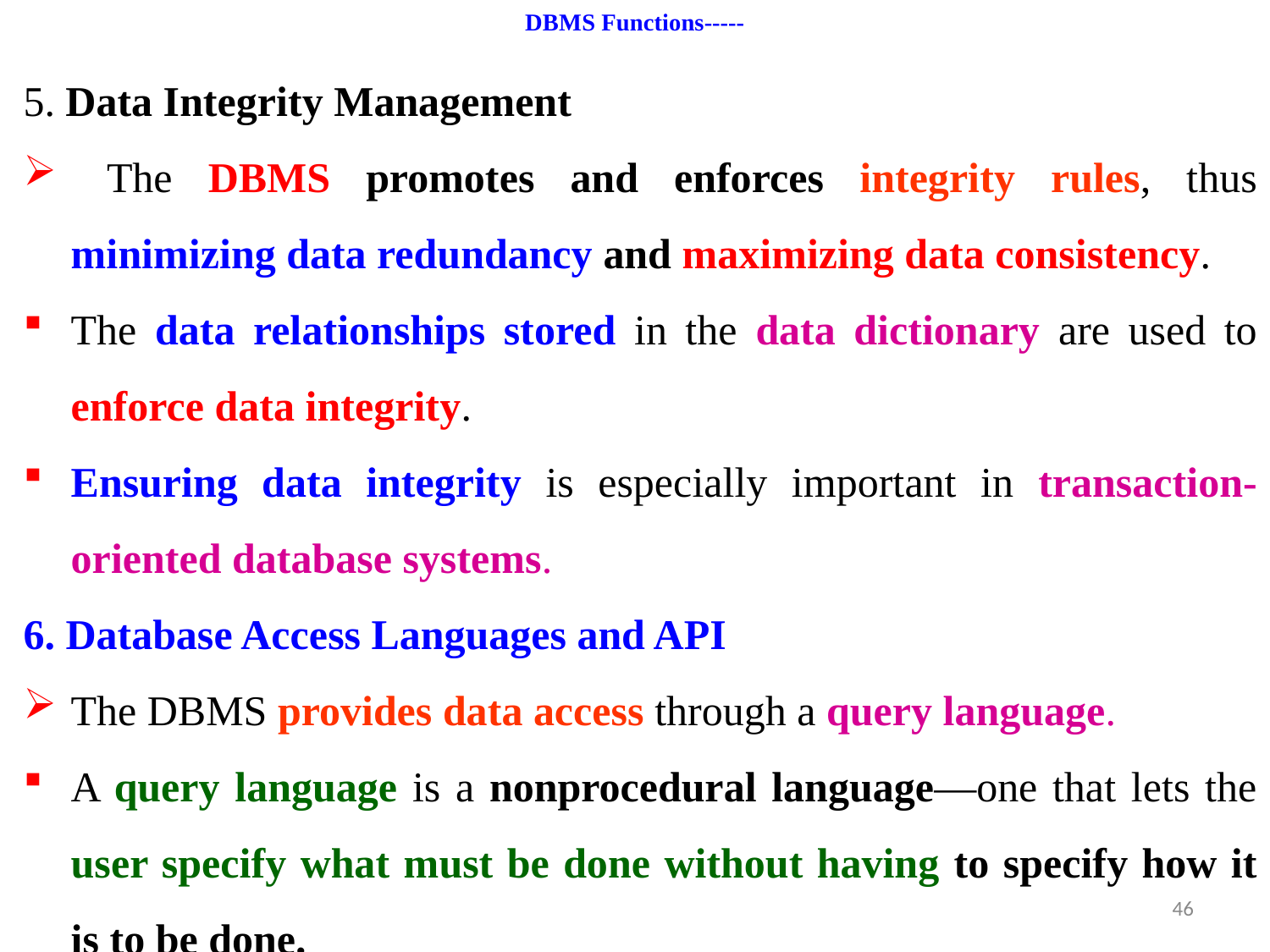

# DBMS Functions-----
5. Data Integrity Management
 The DBMS promotes and enforces integrity rules, thus minimizing data redundancy and maximizing data consistency.
The data relationships stored in the data dictionary are used to enforce data integrity.
Ensuring data integrity is especially important in transaction-oriented database systems.
6. Database Access Languages and API
The DBMS provides data access through a query language.
A query language is a nonprocedural language—one that lets the user specify what must be done without having to specify how it is to be done.
Structured Query Language (SQL) is the de facto query language and data access standard supported by the majority of DBMS vendors.
The DBMS also provides application programming interfaces to procedural languages such as COBOL, C, Java, Visual Basic.NET, and C#.
The DBMS also provides administrative utilities used by the DBA and the database designer to create, implement, monitor, and maintain the database.

46